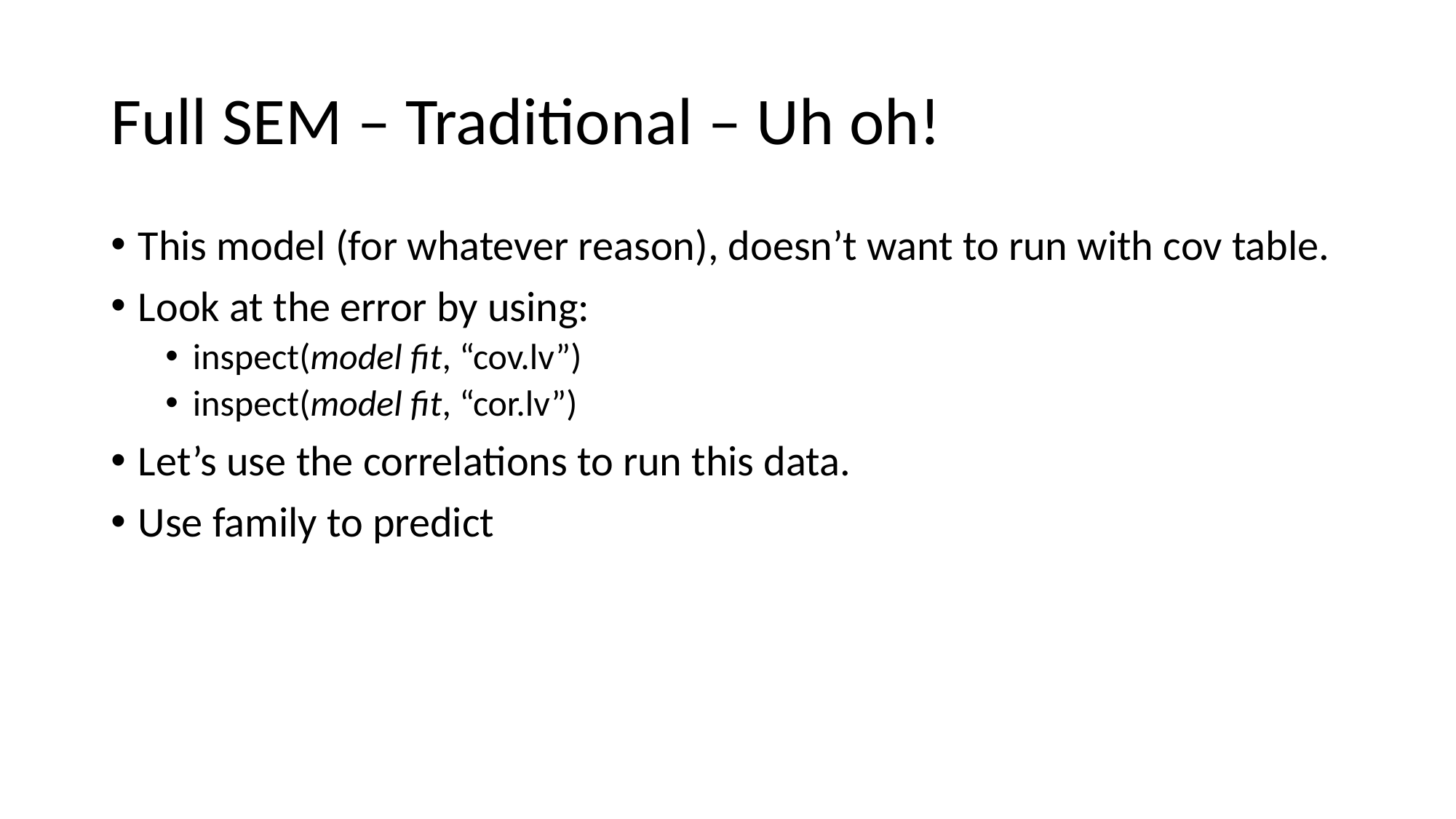

# Full SEM – Traditional – Uh oh!
This model (for whatever reason), doesn’t want to run with cov table.
Look at the error by using:
inspect(model fit, “cov.lv”)
inspect(model fit, “cor.lv”)
Let’s use the correlations to run this data.
Use family to predict